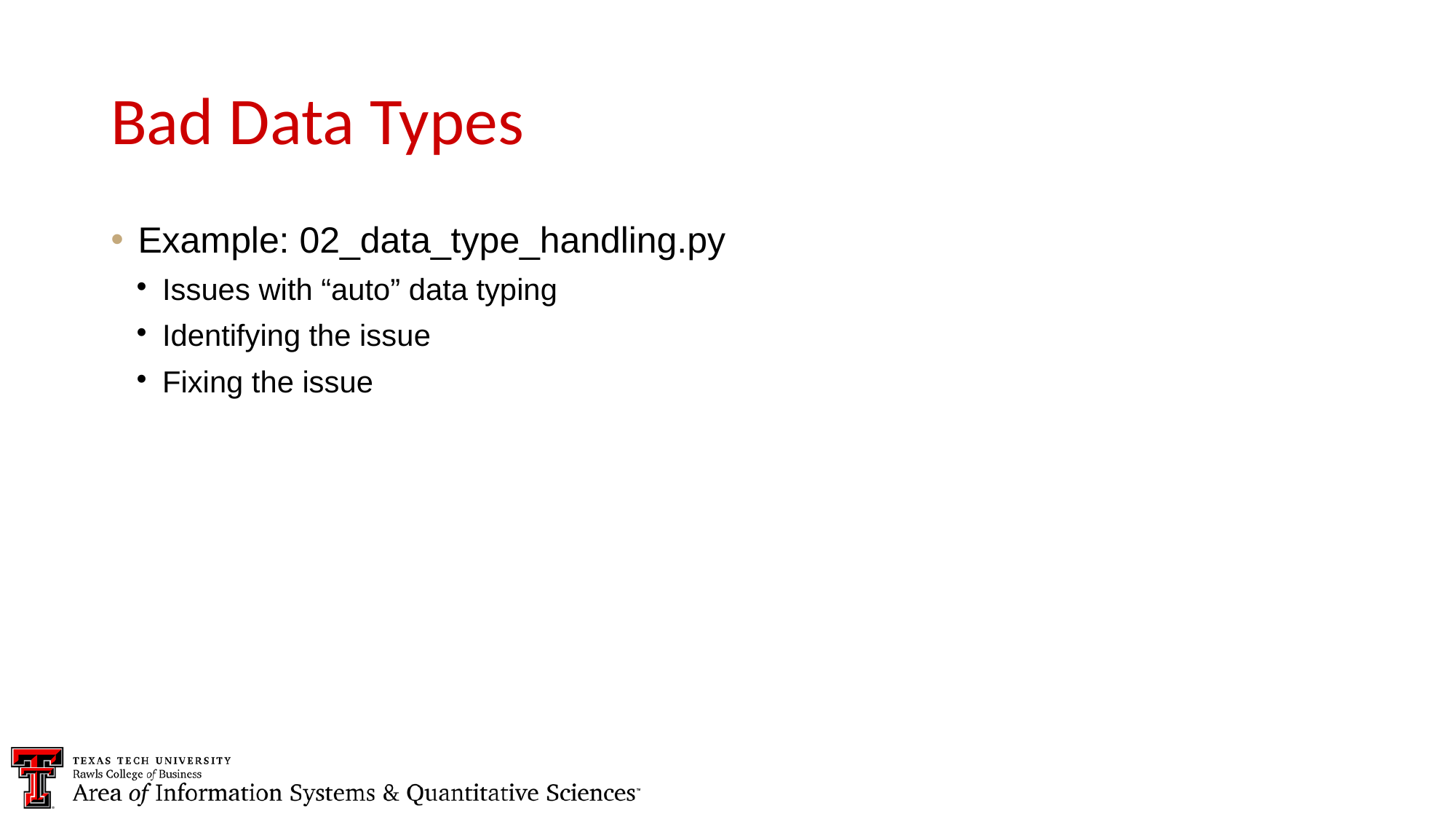

Bad Data Types
Example: 02_data_type_handling.py
Issues with “auto” data typing
Identifying the issue
Fixing the issue